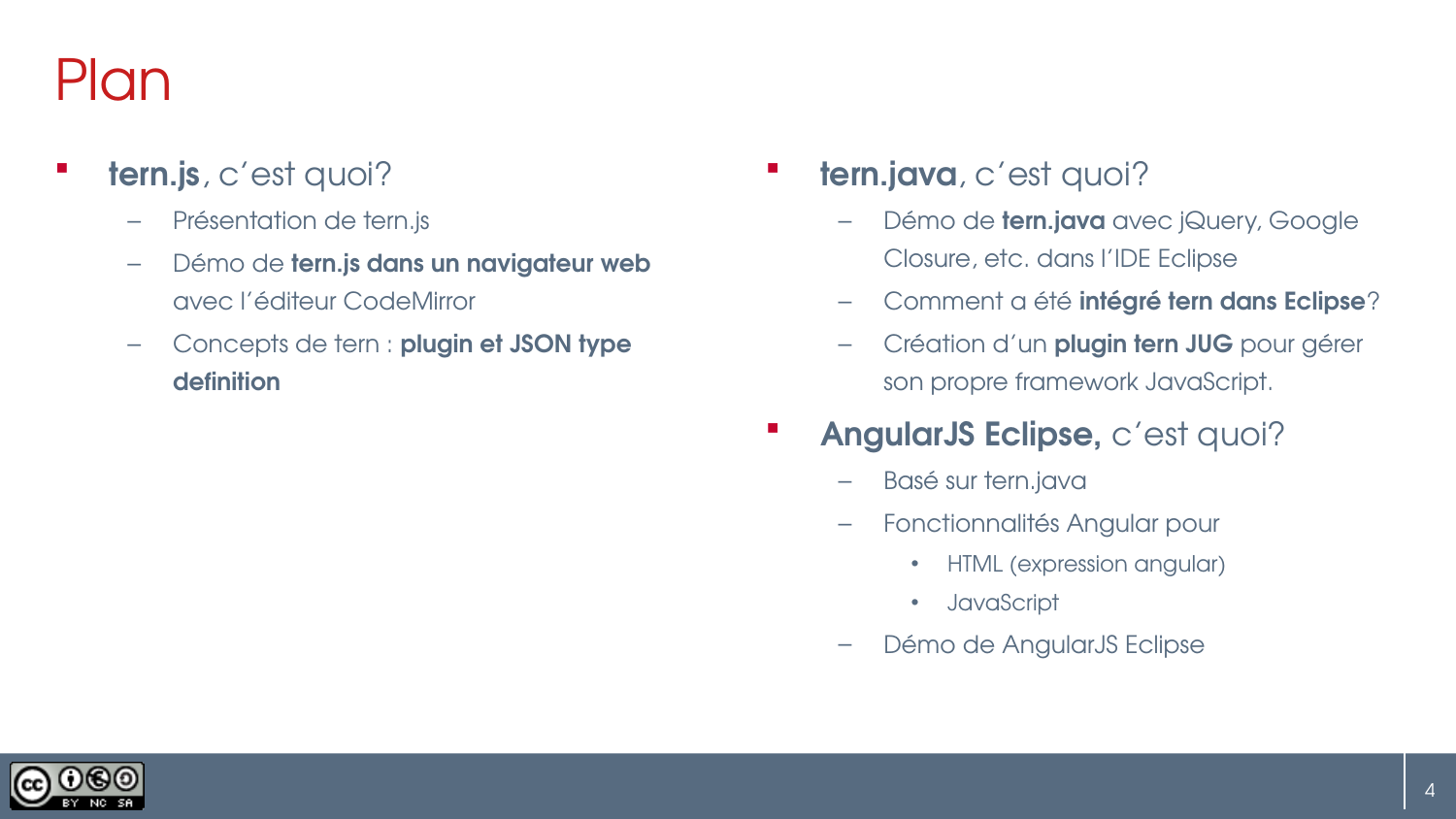

# Plan
tern.js, c’est quoi?
Présentation de tern.js
Démo de tern.js dans un navigateur web avec l’éditeur CodeMirror
Concepts de tern : plugin et JSON type definition

tern.java, c’est quoi?
Démo de tern.java avec jQuery, Google Closure, etc. dans l’IDE Eclipse
Comment a été intégré tern dans Eclipse?
Création d’un plugin tern JUG pour gérer son propre framework JavaScript.
AngularJS Eclipse, c’est quoi?
Basé sur tern.java
Fonctionnalités Angular pour
HTML (expression angular)
JavaScript
Démo de AngularJS Eclipse
4